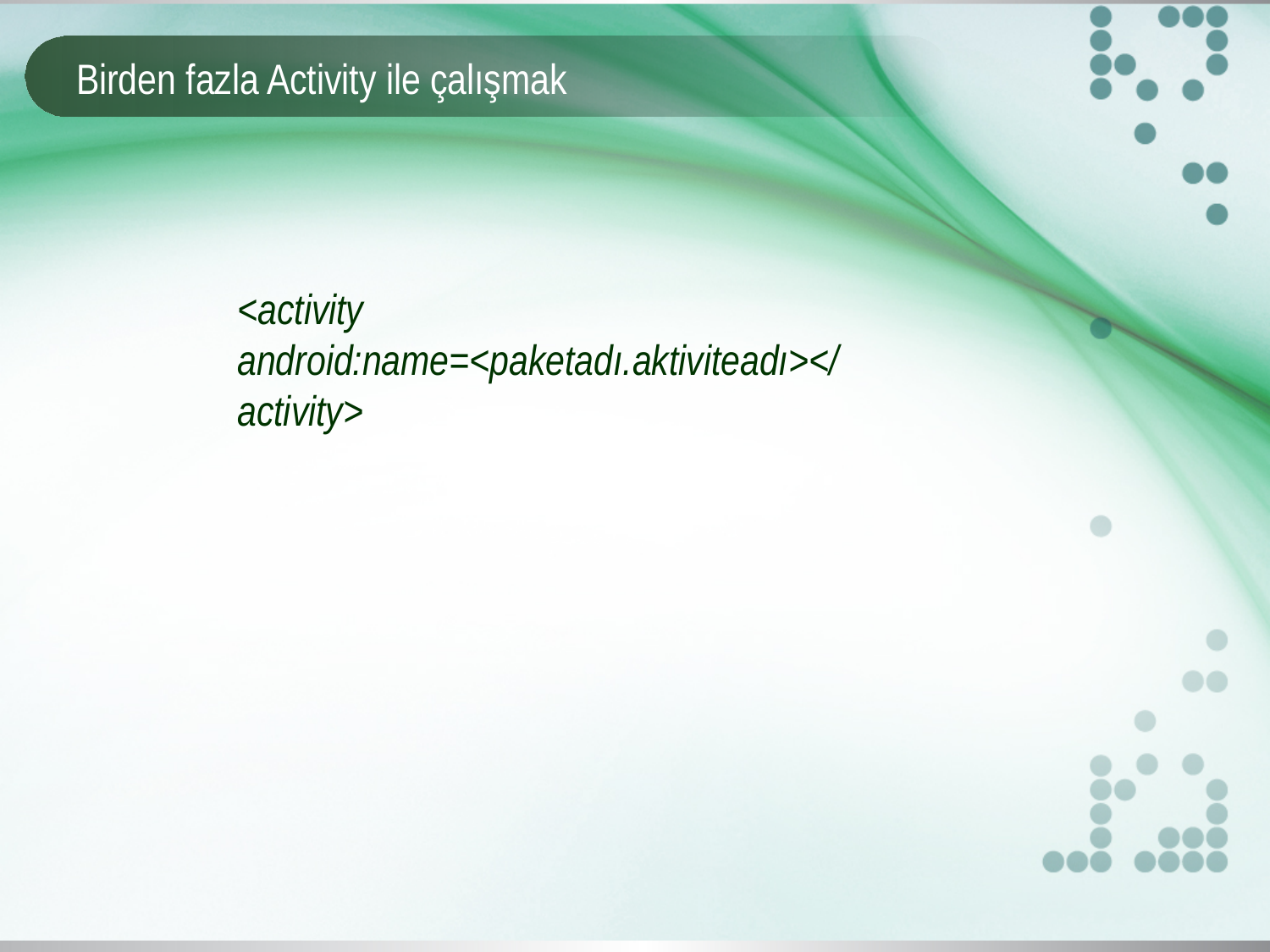

# Birden fazla Activity ile çalışmak
<activity            android:name=<paketadı.aktiviteadı></ activity>